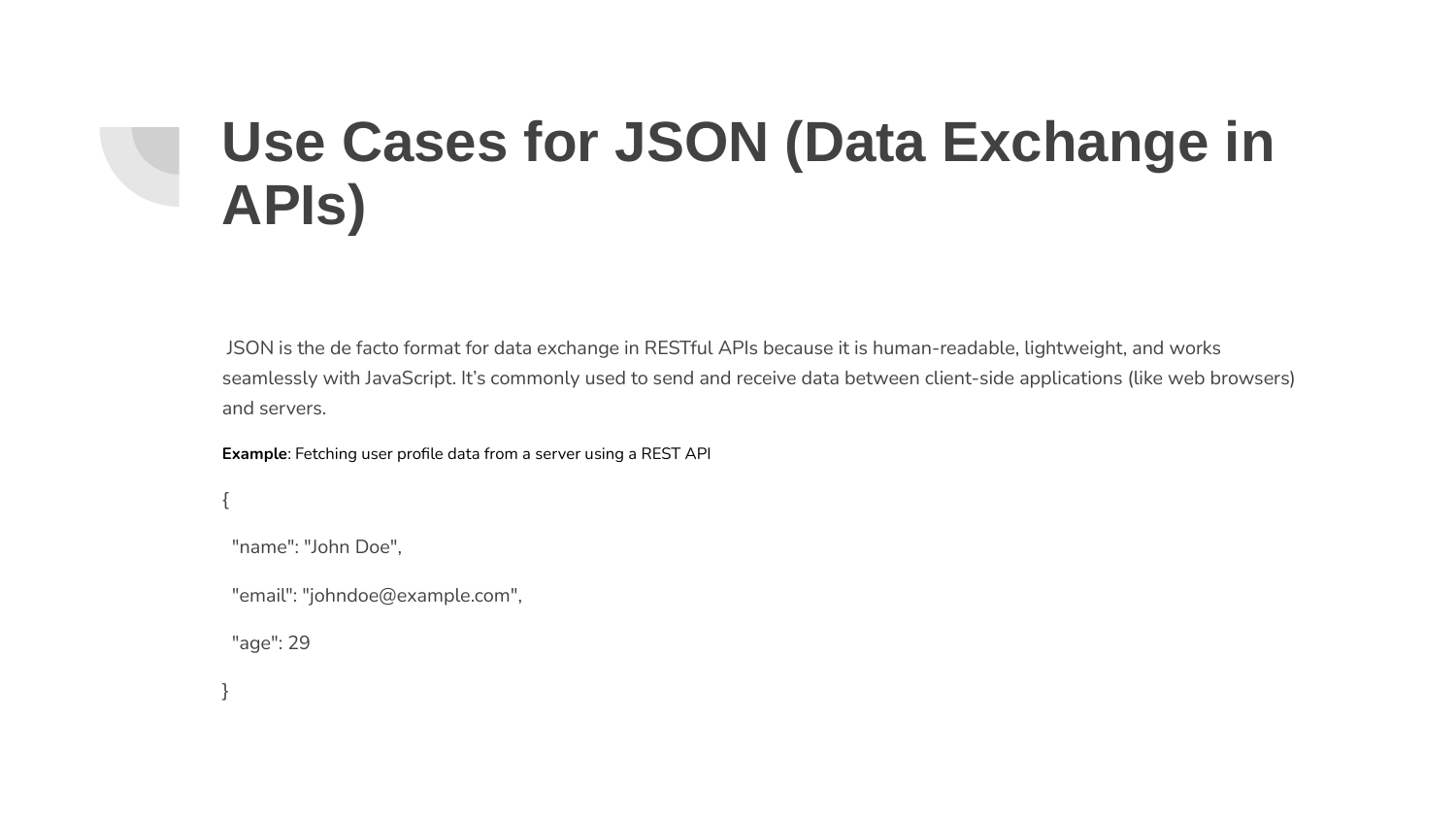

# Use Cases for JSON (Data Exchange in APIs)
 JSON is the de facto format for data exchange in RESTful APIs because it is human-readable, lightweight, and works seamlessly with JavaScript. It’s commonly used to send and receive data between client-side applications (like web browsers) and servers.
Example: Fetching user profile data from a server using a REST API
{
  "name": "John Doe",
  "email": "johndoe@example.com",
  "age": 29
}